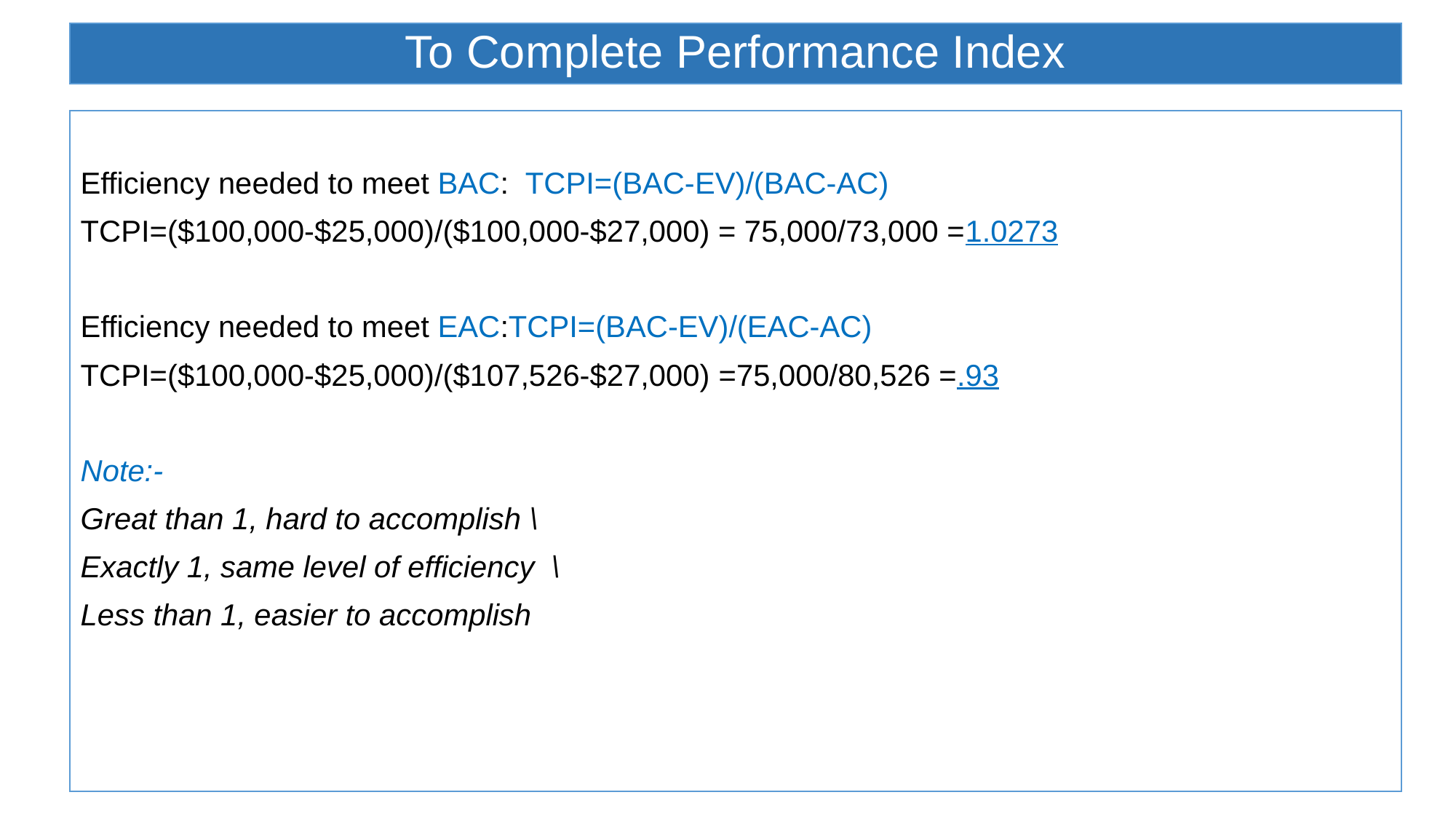

# To Complete Performance Index

Efficiency needed to meet BAC:  TCPI=(BAC-EV)/(BAC-AC)
TCPI=($100,000-$25,000)/($100,000-$27,000) = 75,000/73,000 =1.0273

Efficiency needed to meet EAC:TCPI=(BAC-EV)/(EAC-AC)
TCPI=($100,000-$25,000)/($107,526-$27,000) =75,000/80,526 =.93

Note:-
Great than 1, hard to accomplish \
Exactly 1, same level of efficiency  \
Less than 1, easier to accomplish